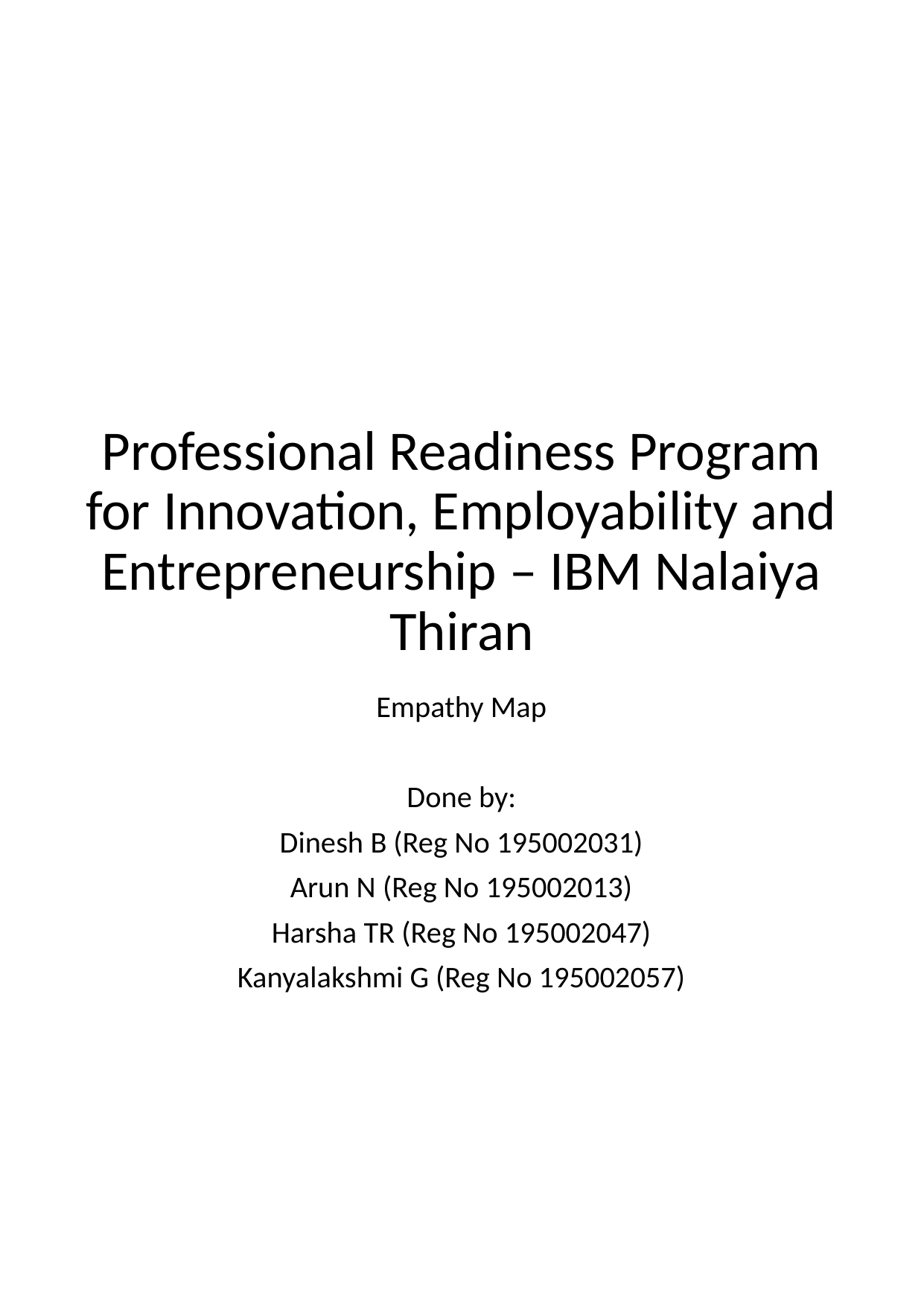

# Professional Readiness Program for Innovation, Employability and Entrepreneurship – IBM Nalaiya Thiran
Empathy Map

Done by:
Dinesh B (Reg No 195002031)
Arun N (Reg No 195002013)
Harsha TR (Reg No 195002047)
Kanyalakshmi G (Reg No 195002057)